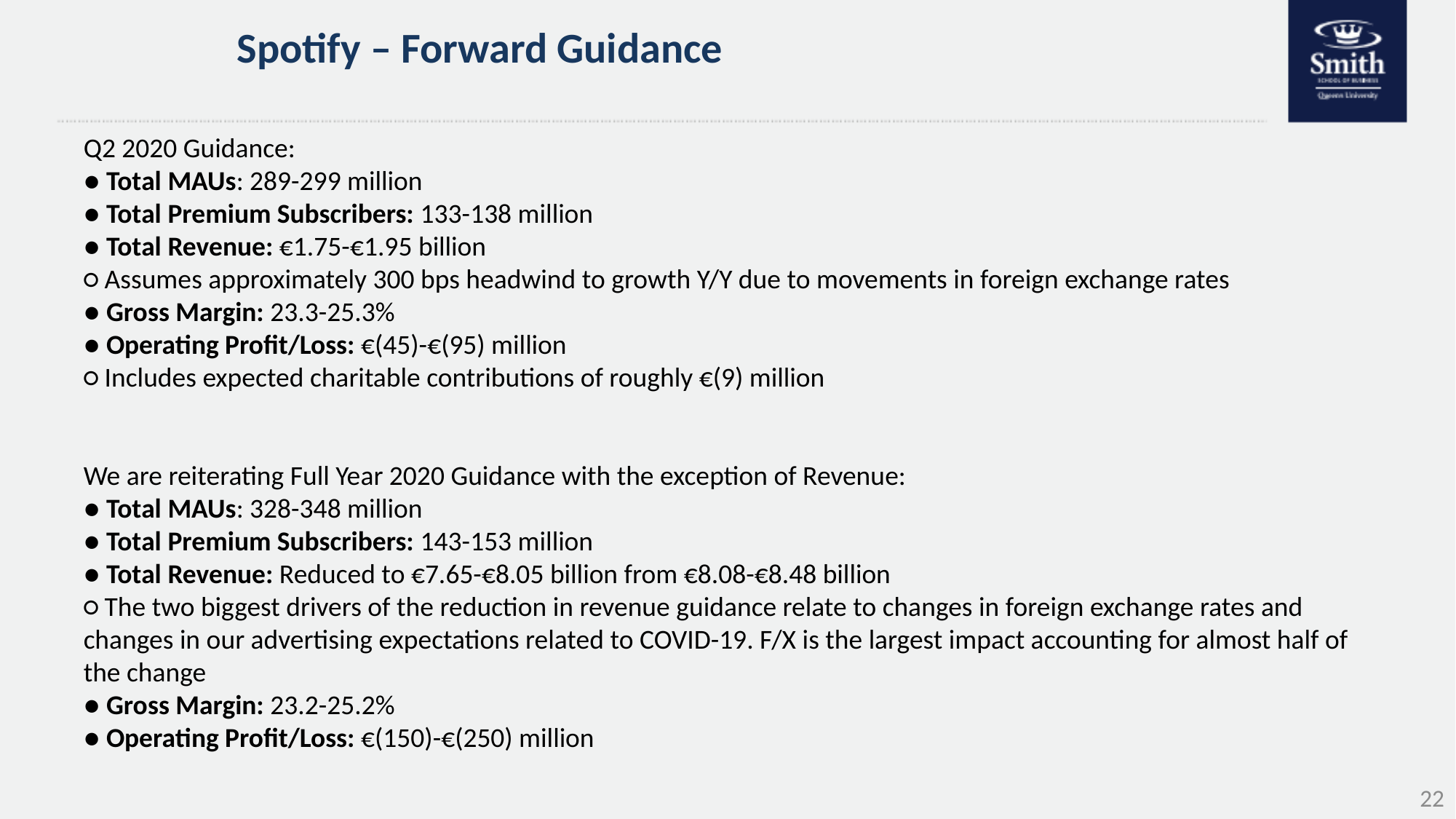

Spotify – Forward Guidance

Q2 2020 Guidance:
● Total MAUs: 289-299 million
● Total Premium Subscribers: 133-138 million
● Total Revenue: €1.75-€1.95 billion
○ Assumes approximately 300 bps headwind to growth Y/Y due to movements in foreign exchange rates
● Gross Margin: 23.3-25.3%
● Operating Profit/Loss: €(45)-€(95) million
○ Includes expected charitable contributions of roughly €(9) million

We are reiterating Full Year 2020 Guidance with the exception of Revenue:
● Total MAUs: 328-348 million
● Total Premium Subscribers: 143-153 million
● Total Revenue: Reduced to €7.65-€8.05 billion from €8.08-€8.48 billion
○ The two biggest drivers of the reduction in revenue guidance relate to changes in foreign exchange rates and changes in our advertising expectations related to COVID-19. F/X is the largest impact accounting for almost half of the change
● Gross Margin: 23.2-25.2%
● Operating Profit/Loss: €(150)-€(250) million
22